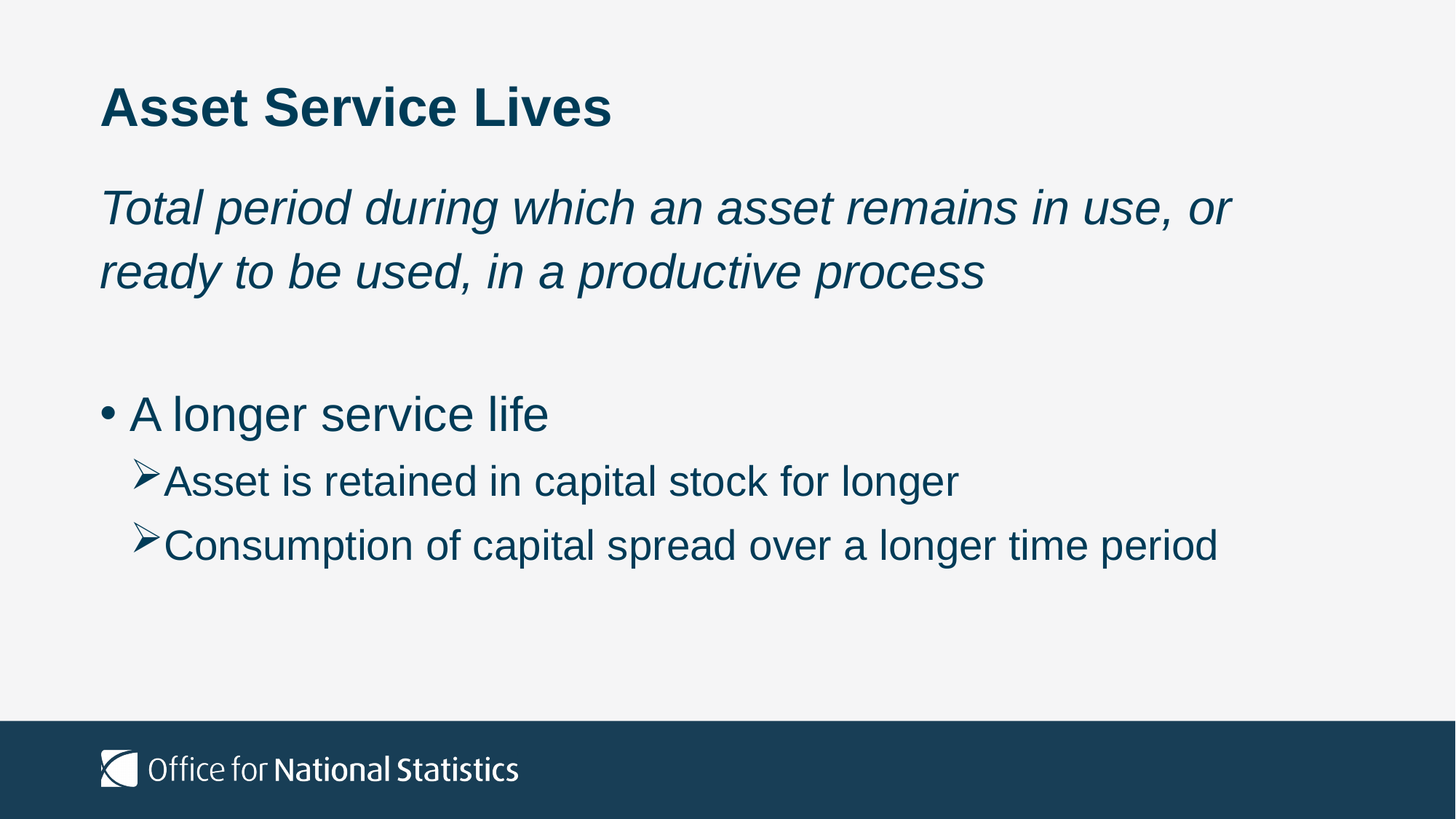

# Asset Service Lives
Total period during which an asset remains in use, or ready to be used, in a productive process

A longer service life
Asset is retained in capital stock for longer
Consumption of capital spread over a longer time period